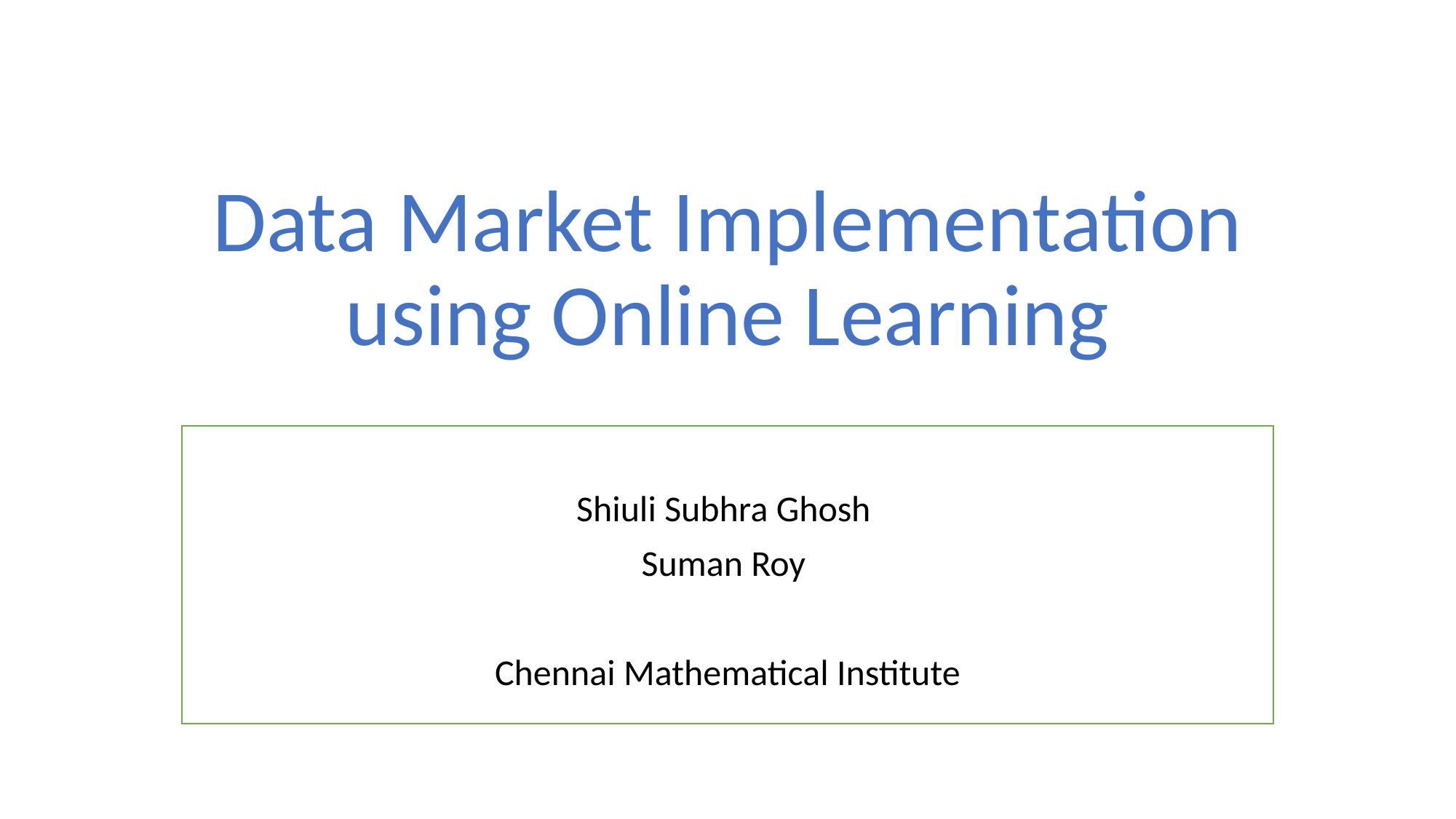

# Data Market Implementation using Online Learning

Shiuli Subhra Ghosh
Suman Roy

Chennai Mathematical Institute